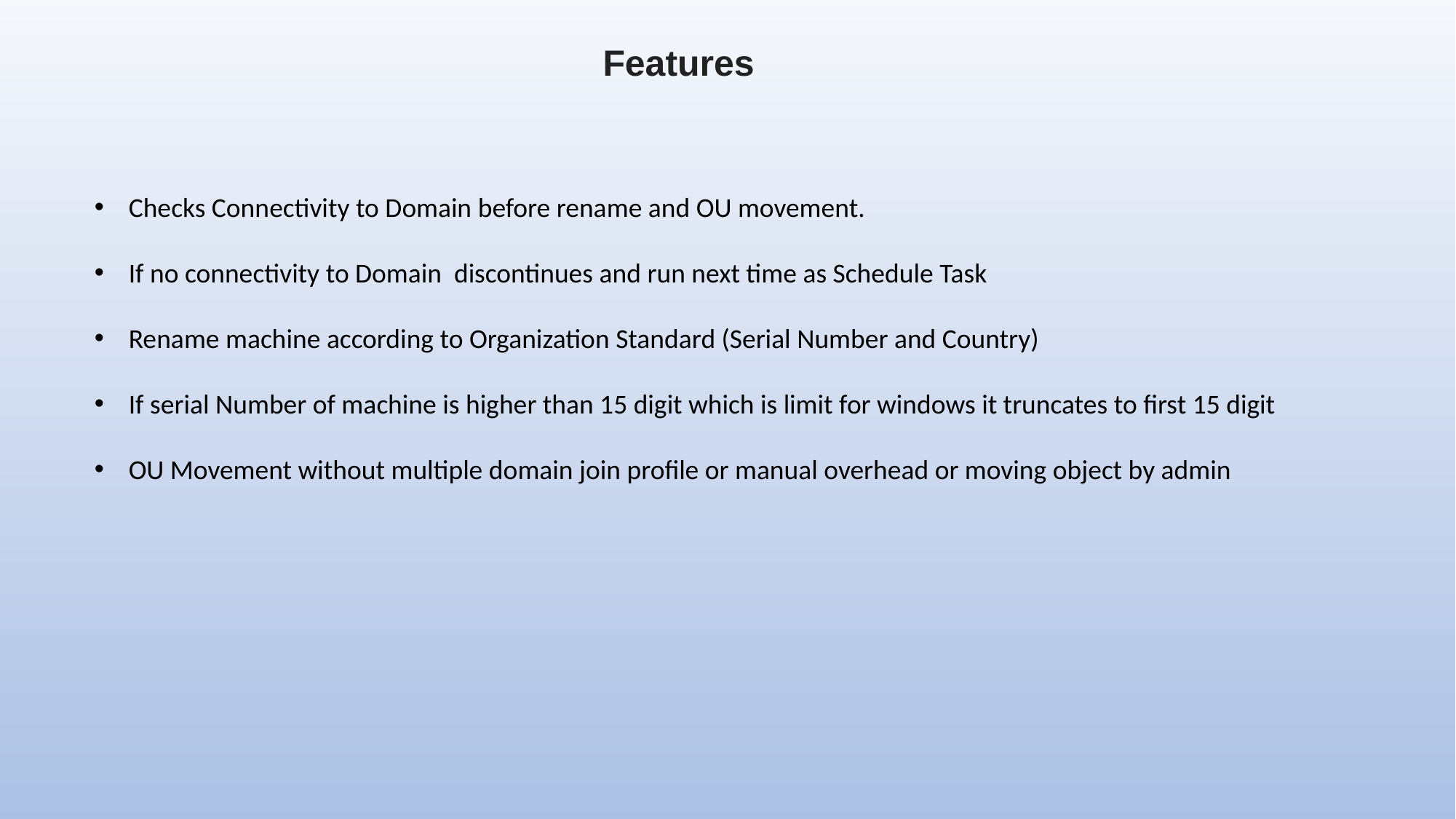

Features

Checks Connectivity to Domain before rename and OU movement.

If no connectivity to Domain  discontinues and run next time as Schedule Task

Rename machine according to Organization Standard (Serial Number and Country)

If serial Number of machine is higher than 15 digit which is limit for windows it truncates to first 15 digit

OU Movement without multiple domain join profile or manual overhead or moving object by admin